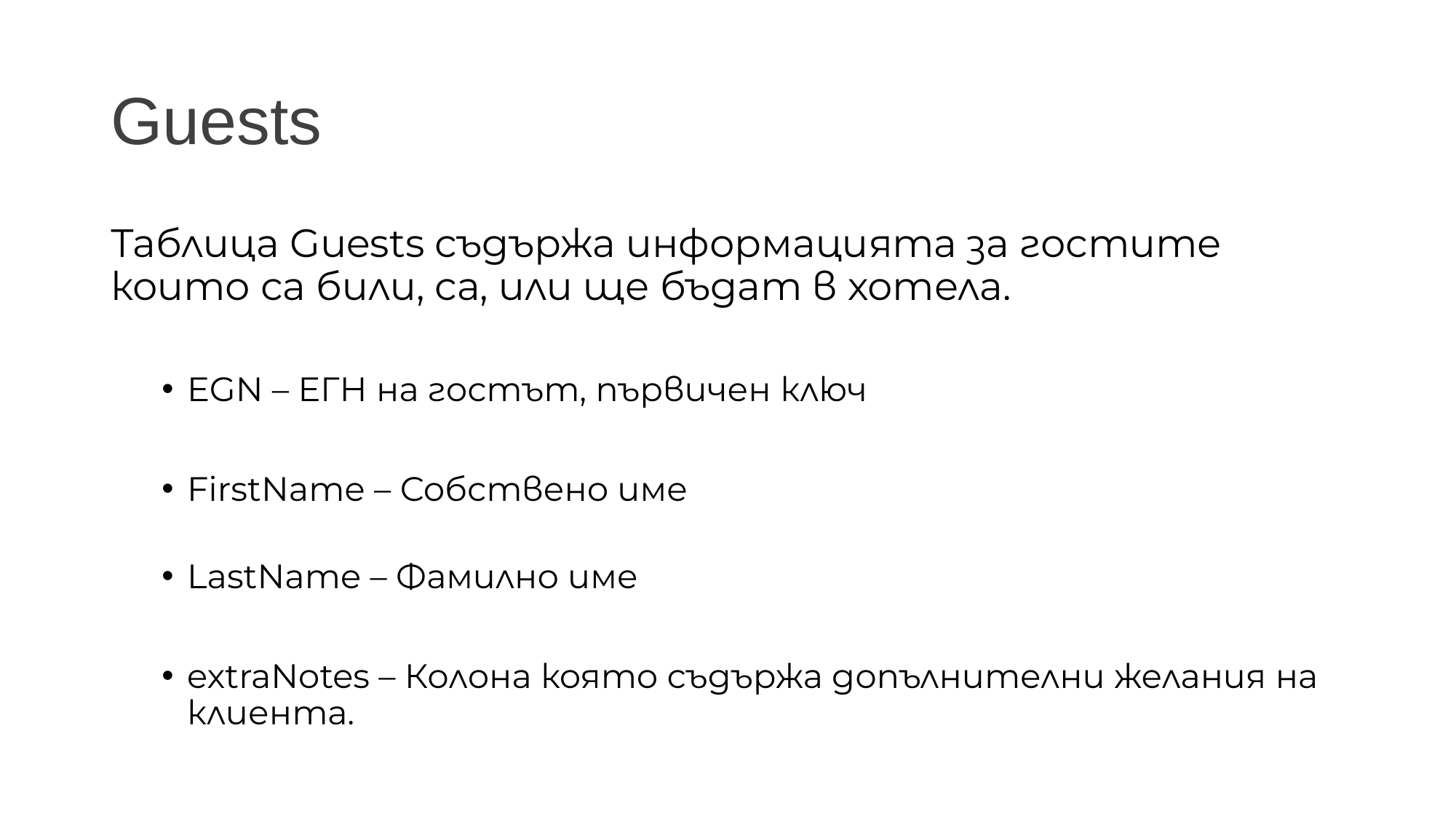

# Guests
Таблица Guests съдържа информацията за гостите които са били, са, или ще бъдат в хотела.

EGN – ЕГН на гостът, първичен ключ

FirstName – Собствено име

LastName – Фамилно име

extraNotes – Колона която съдържа допълнителни желания на  клиента.